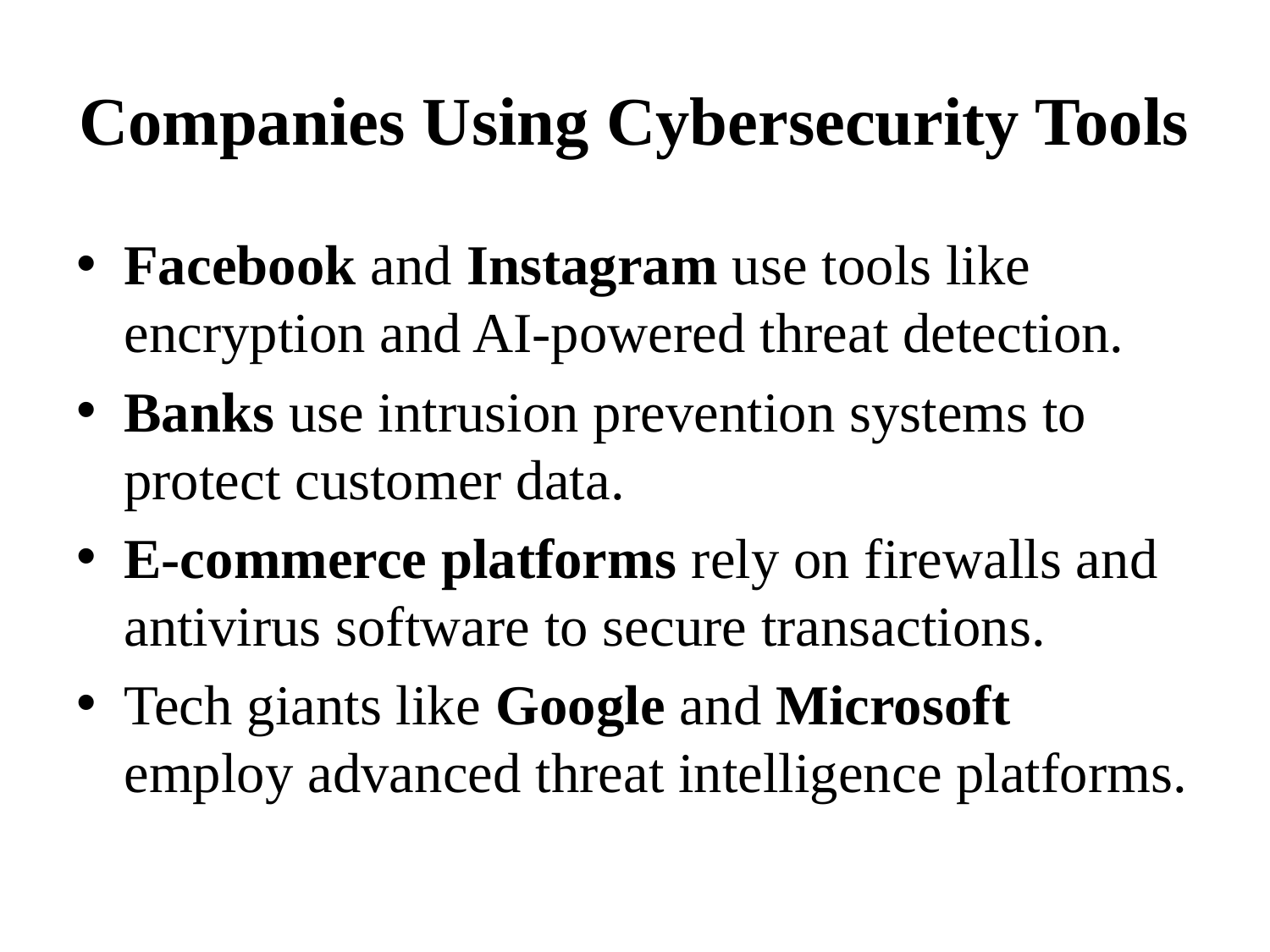

# Companies Using Cybersecurity Tools
Facebook and Instagram use tools like encryption and AI-powered threat detection.
Banks use intrusion prevention systems to protect customer data.
E-commerce platforms rely on firewalls and antivirus software to secure transactions.
Tech giants like Google and Microsoft employ advanced threat intelligence platforms.